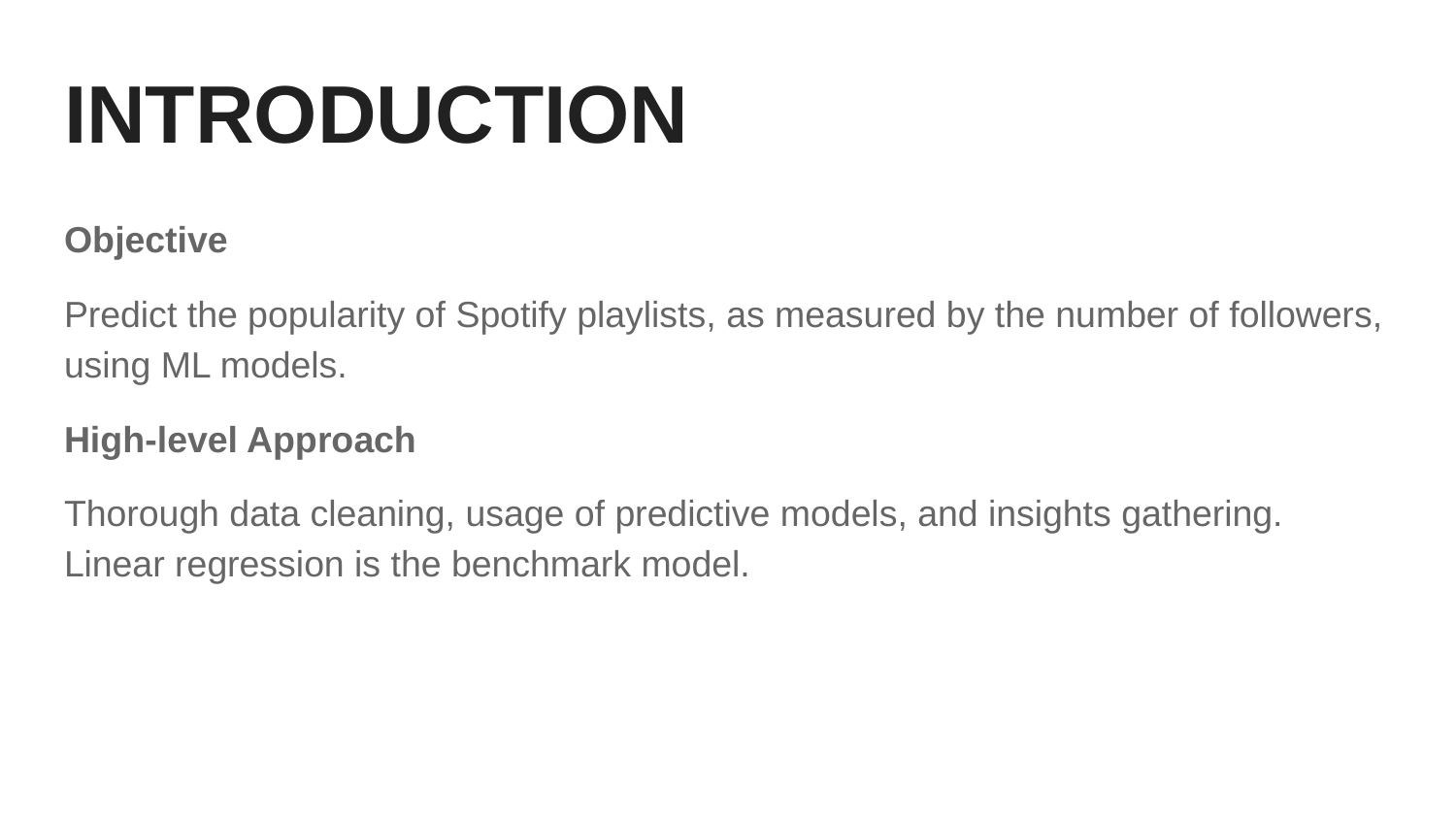

# INTRODUCTION
Objective
Predict the popularity of Spotify playlists, as measured by the number of followers, using ML models.
High-level Approach
Thorough data cleaning, usage of predictive models, and insights gathering. Linear regression is the benchmark model.